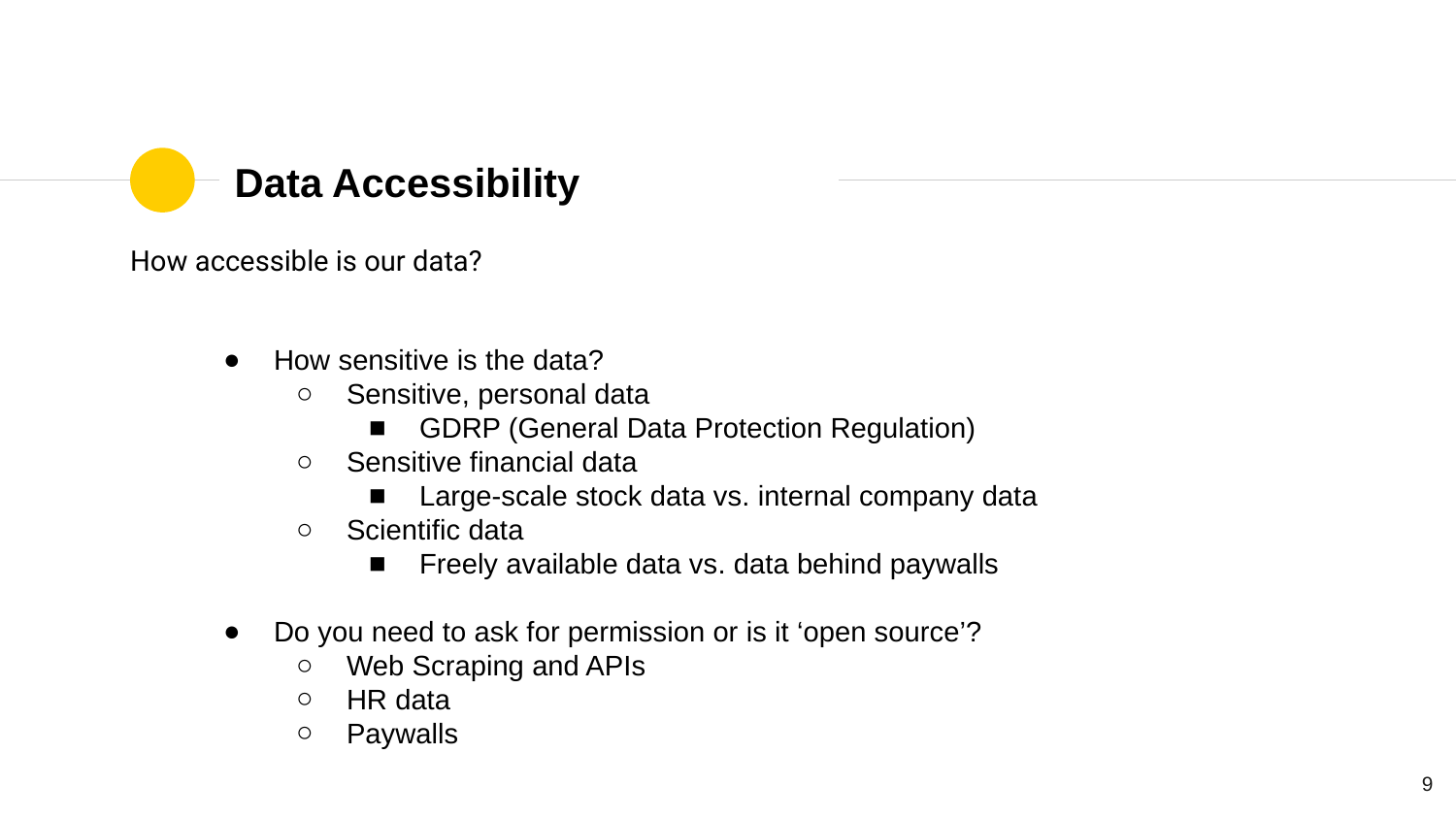

# Data Accessibility
How accessible is our data?

How sensitive is the data?
Sensitive, personal data
GDRP (General Data Protection Regulation)
Sensitive financial data
Large-scale stock data vs. internal company data
Scientific data
Freely available data vs. data behind paywalls

Do you need to ask for permission or is it ‘open source’?
Web Scraping and APIs
HR data
Paywalls

9